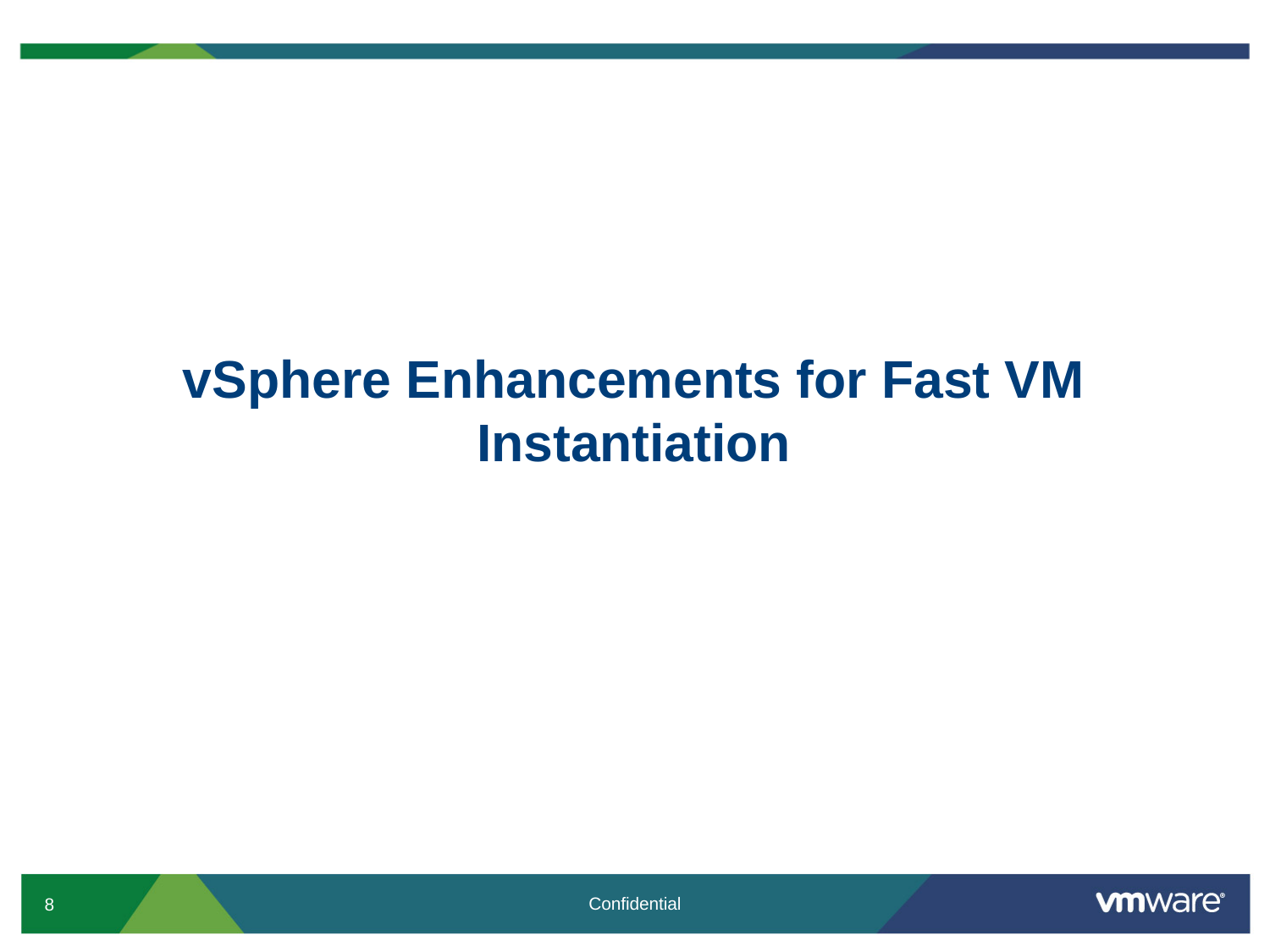

# vSphere Enhancements for Fast VM Instantiation